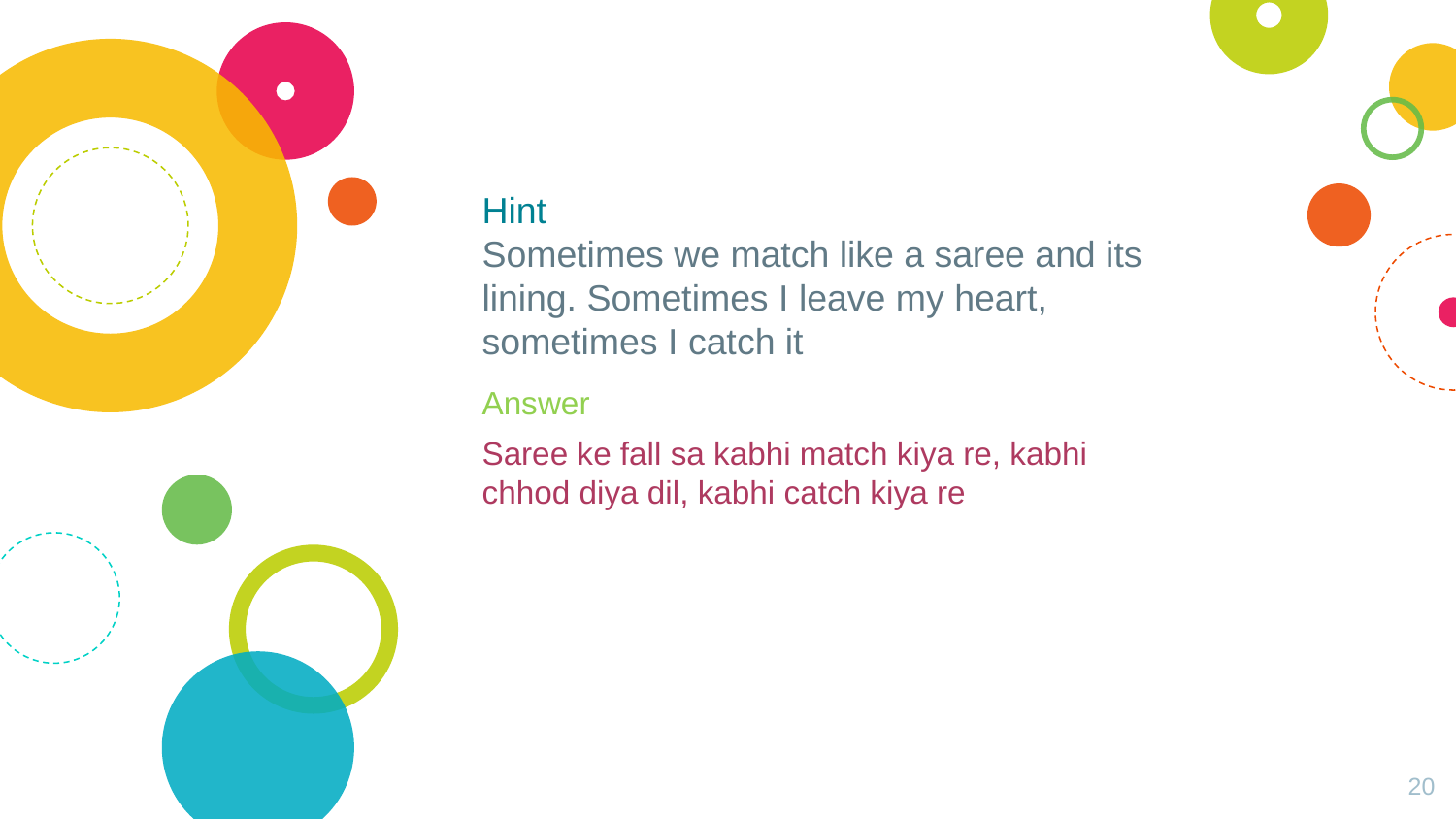

# Hint Sometimes we match like a saree and its lining. Sometimes I leave my heart, sometimes I catch it
Answer
Saree ke fall sa kabhi match kiya re, kabhi chhod diya dil, kabhi catch kiya re
20